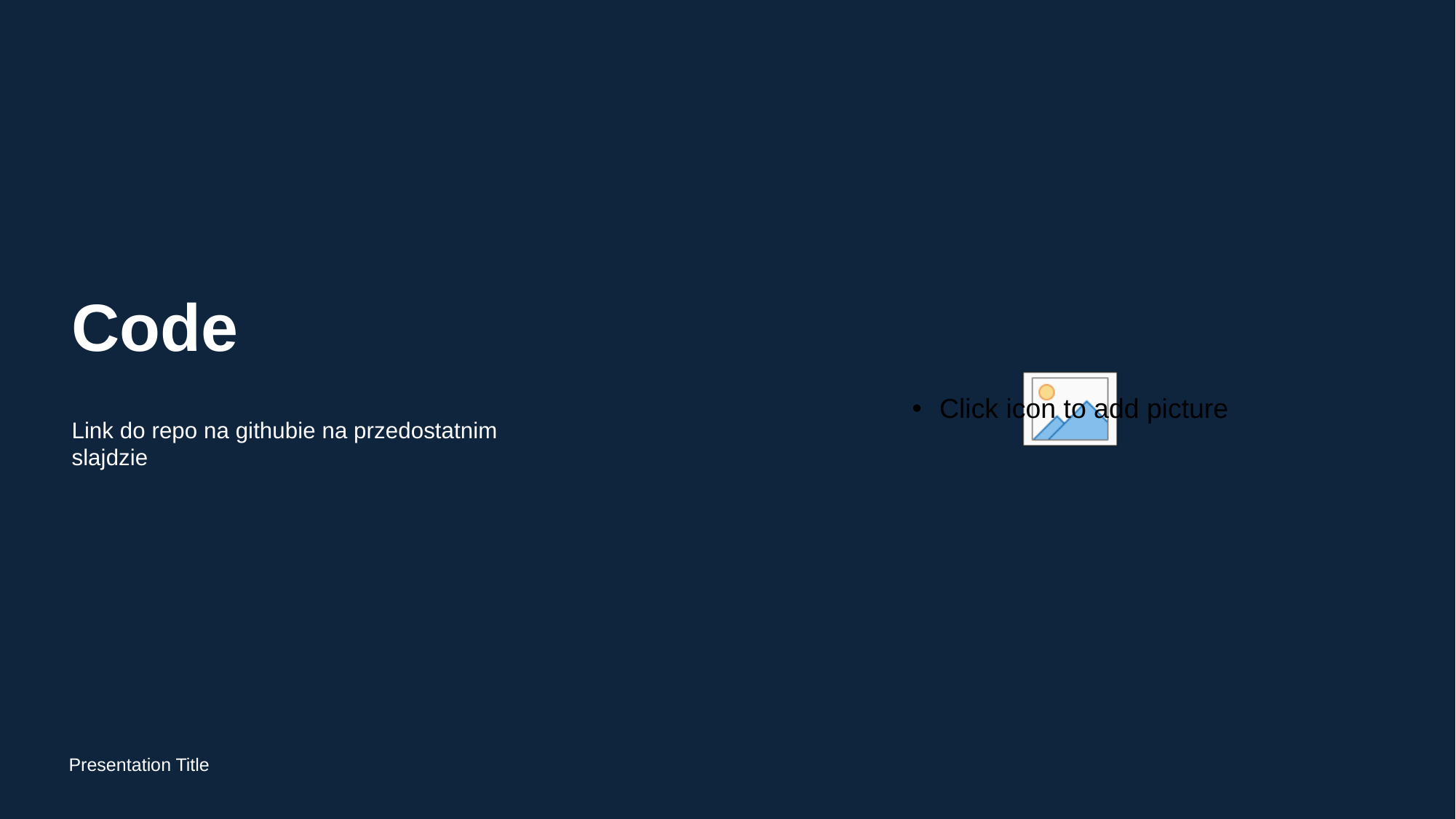

# Code
Link do repo na githubie na przedostatnim slajdzie
Presentation Title